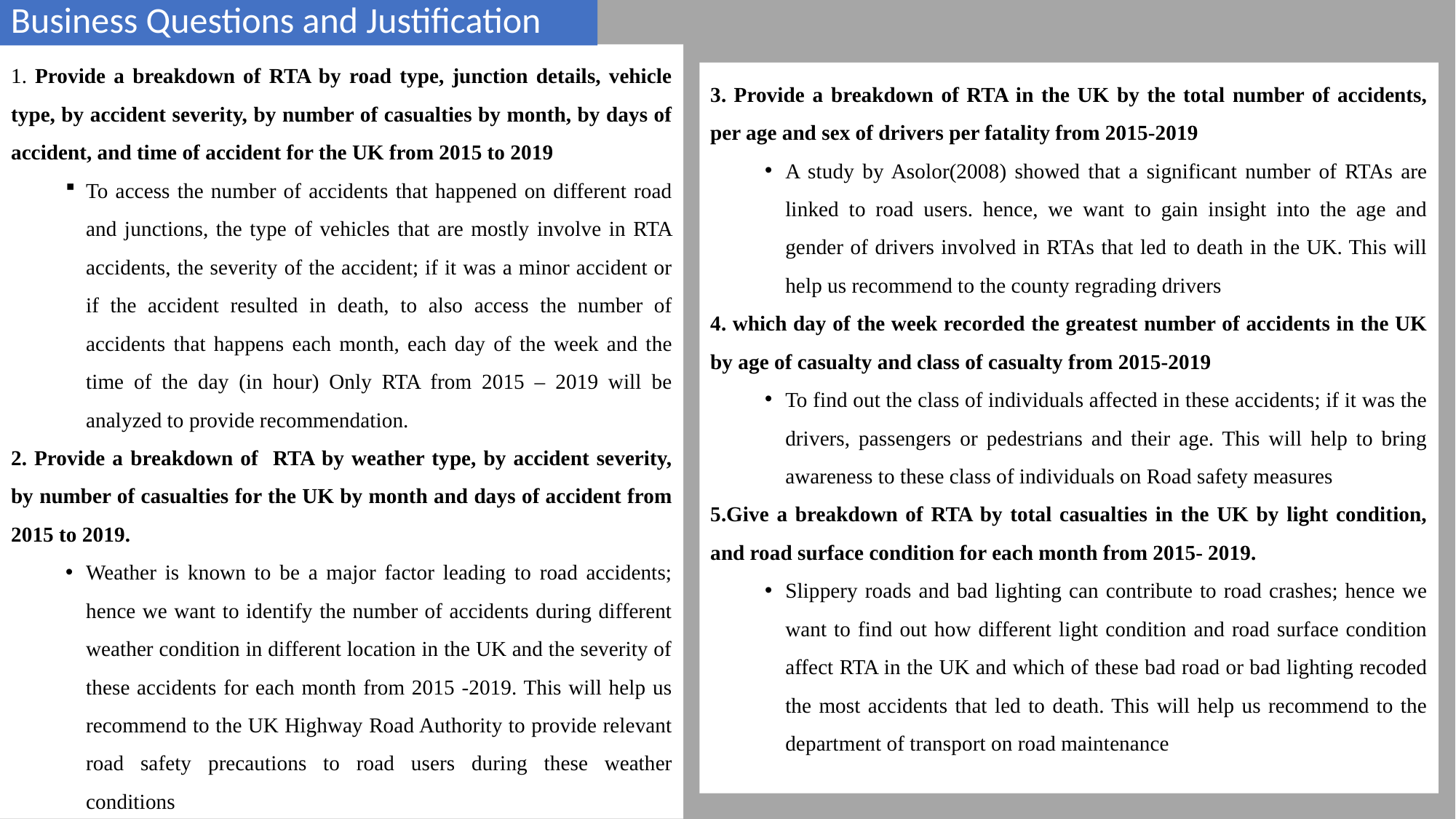

Business Questions and Justification
1. Provide a breakdown of RTA by road type, junction details, vehicle type, by accident severity, by number of casualties by month, by days of accident, and time of accident for the UK from 2015 to 2019
To access the number of accidents that happened on different road and junctions, the type of vehicles that are mostly involve in RTA accidents, the severity of the accident; if it was a minor accident or if the accident resulted in death, to also access the number of accidents that happens each month, each day of the week and the time of the day (in hour) Only RTA from 2015 – 2019 will be analyzed to provide recommendation.
2. Provide a breakdown of  RTA by weather type, by accident severity, by number of casualties for the UK by month and days of accident from 2015 to 2019.
Weather is known to be a major factor leading to road accidents; hence we want to identify the number of accidents during different weather condition in different location in the UK and the severity of these accidents for each month from 2015 -2019. This will help us recommend to the UK Highway Road Authority to provide relevant road safety precautions to road users during these weather conditions
3. Provide a breakdown of RTA in the UK by the total number of accidents, per age and sex of drivers per fatality from 2015-2019
A study by Asolor(2008) showed that a significant number of RTAs are linked to road users. hence, we want to gain insight into the age and gender of drivers involved in RTAs that led to death in the UK. This will help us recommend to the county regrading drivers
4. which day of the week recorded the greatest number of accidents in the UK by age of casualty and class of casualty from 2015-2019
To find out the class of individuals affected in these accidents; if it was the drivers, passengers or pedestrians and their age. This will help to bring awareness to these class of individuals on Road safety measures
5.Give a breakdown of RTA by total casualties in the UK by light condition, and road surface condition for each month from 2015- 2019.
Slippery roads and bad lighting can contribute to road crashes; hence we want to find out how different light condition and road surface condition affect RTA in the UK and which of these bad road or bad lighting recoded the most accidents that led to death. This will help us recommend to the department of transport on road maintenance